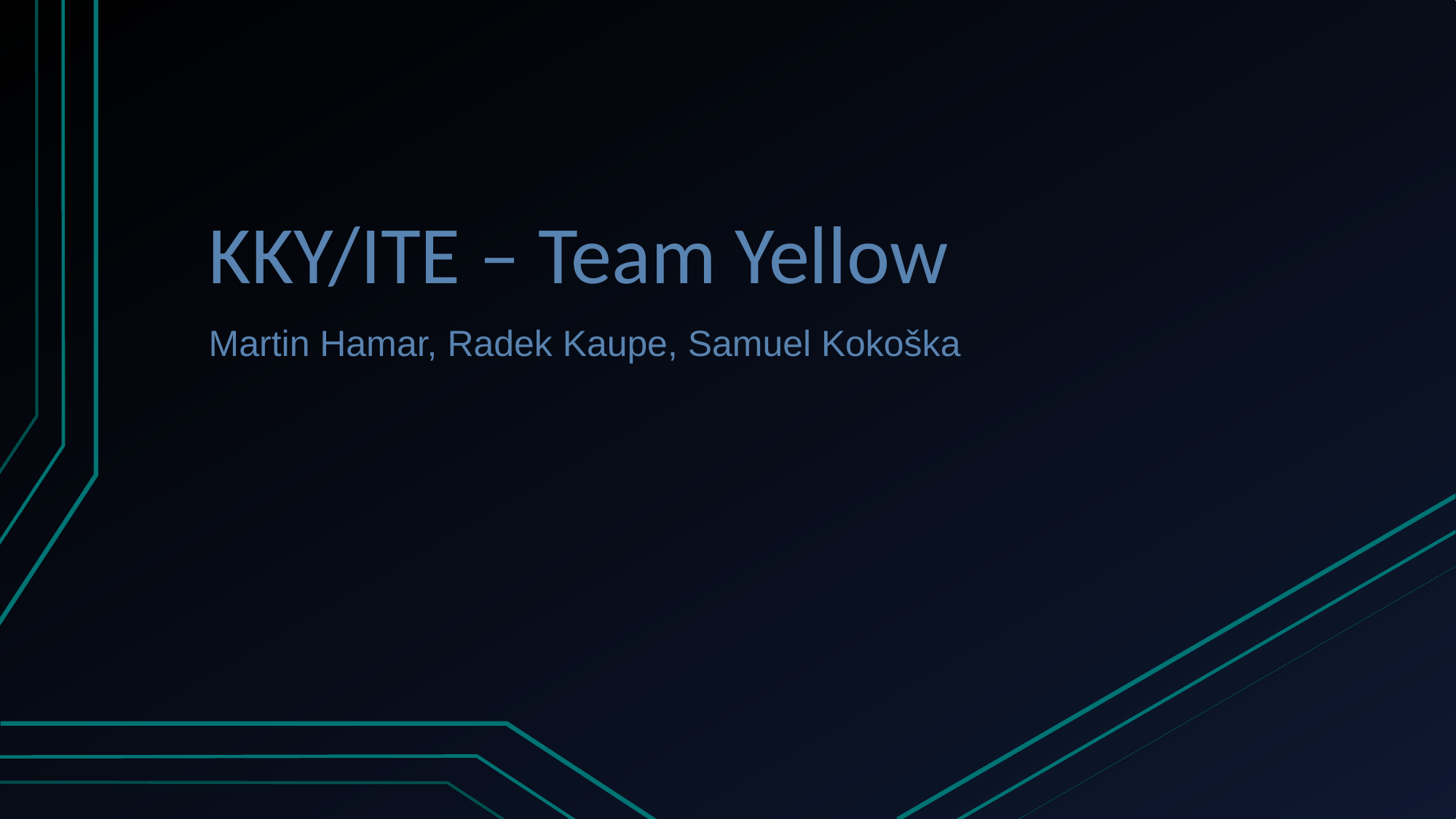

# KKY/ITE – Team Yellow
Martin Hamar, Radek Kaupe, Samuel Kokoška